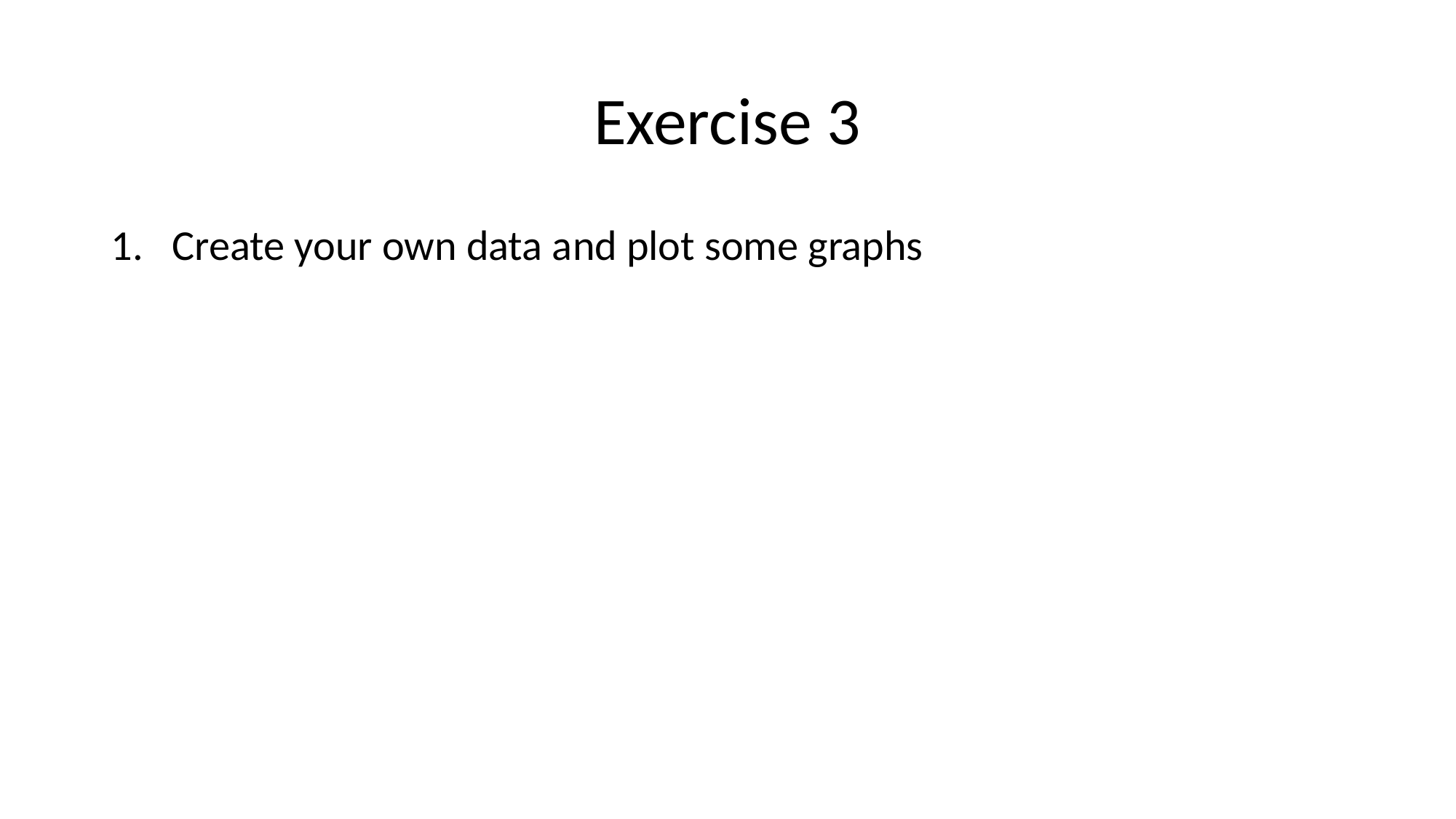

# Exercise 3
Create your own data and plot some graphs